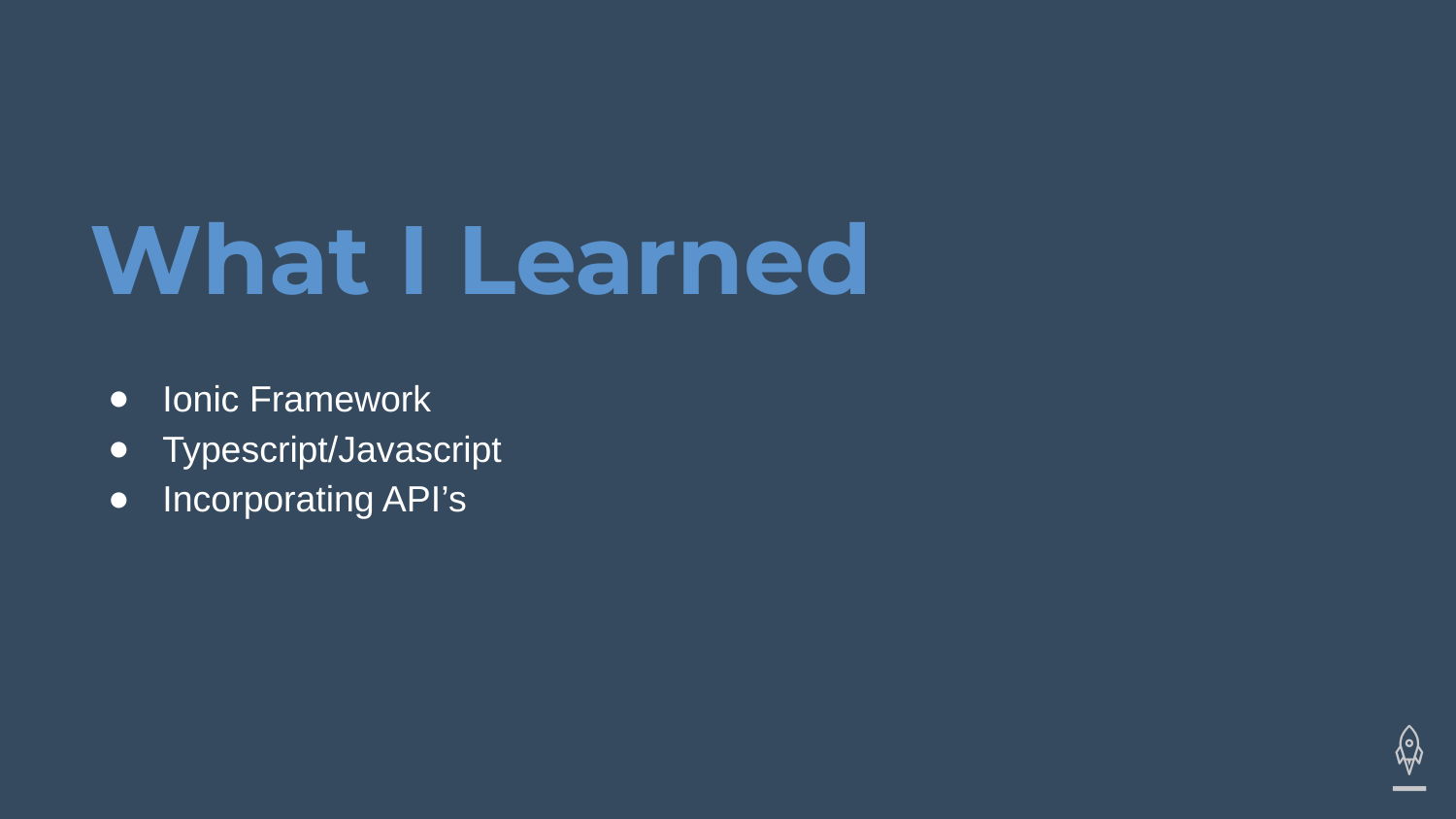

# What I Learned
Ionic Framework
Typescript/Javascript
Incorporating API’s